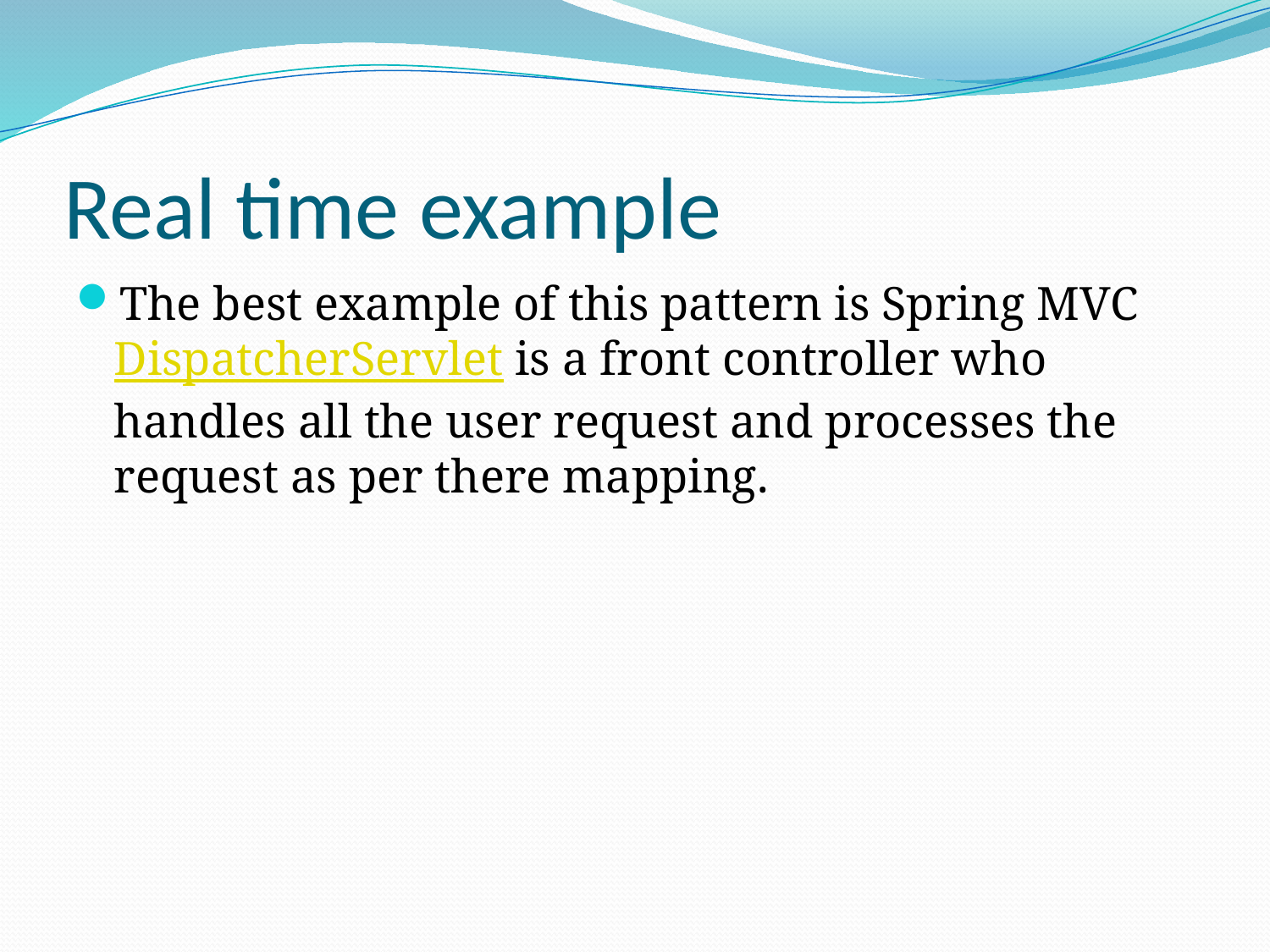

# Real time example
The best example of this pattern is Spring MVC DispatcherServlet is a front controller who handles all the user request and processes the request as per there mapping.